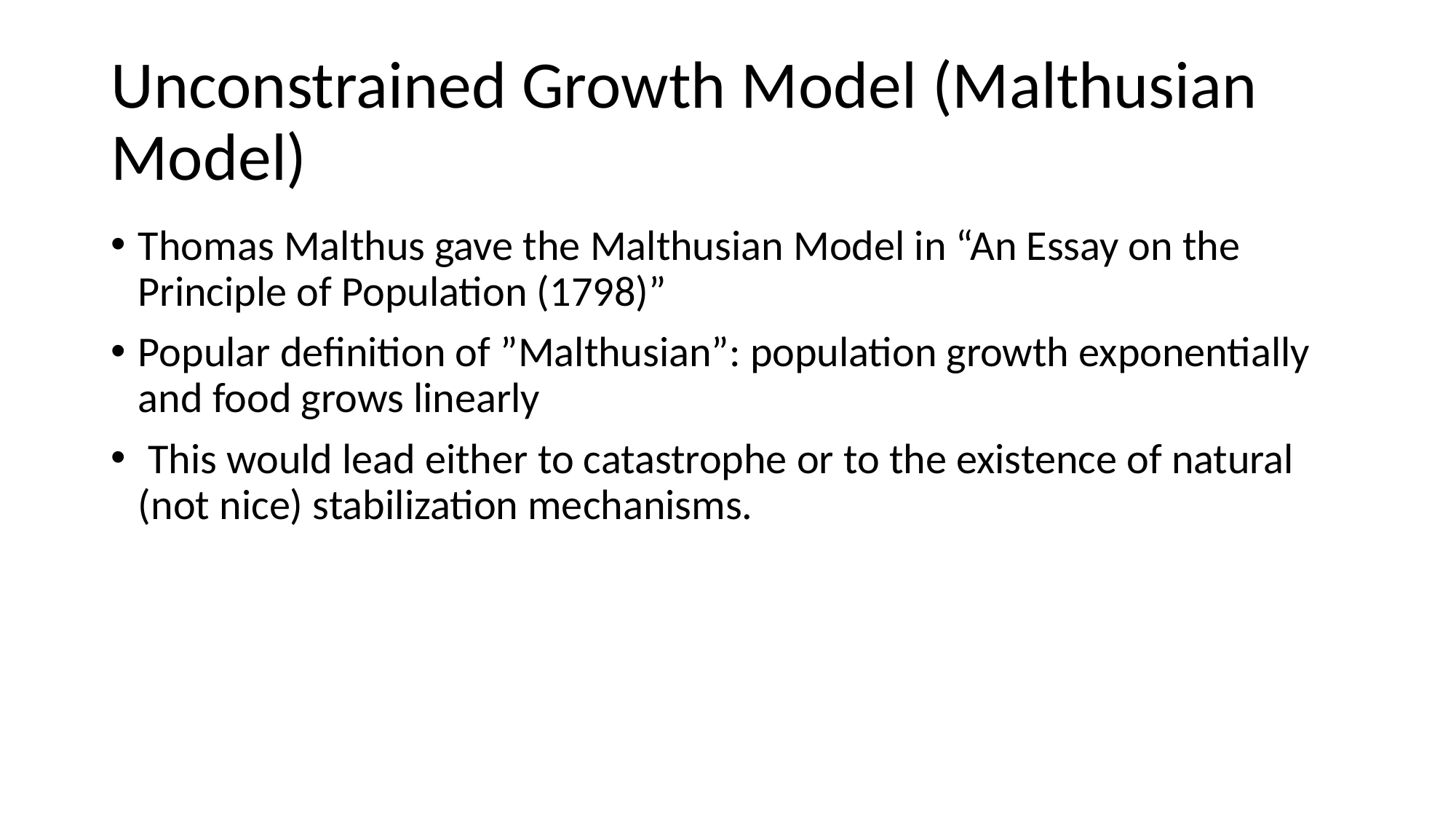

# Unconstrained Growth Model (Malthusian Model)
Thomas Malthus gave the Malthusian Model in “An Essay on the Principle of Population (1798)”
Popular definition of ”Malthusian”: population growth exponentially and food grows linearly
 This would lead either to catastrophe or to the existence of natural (not nice) stabilization mechanisms.